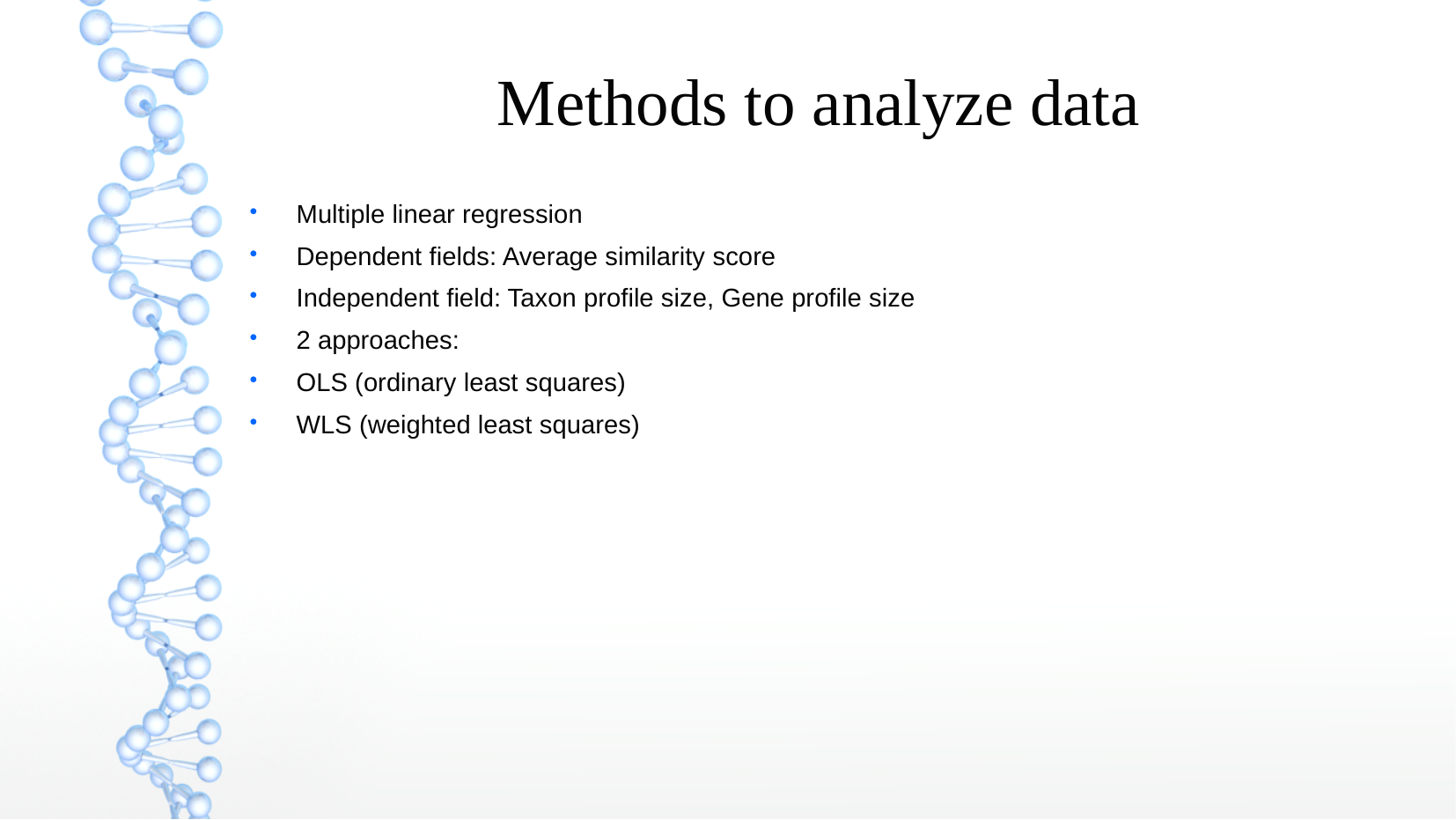

Methods to analyze data
Multiple linear regression
Dependent fields: Average similarity score
Independent field: Taxon profile size, Gene profile size
2 approaches:
OLS (ordinary least squares)
WLS (weighted least squares)